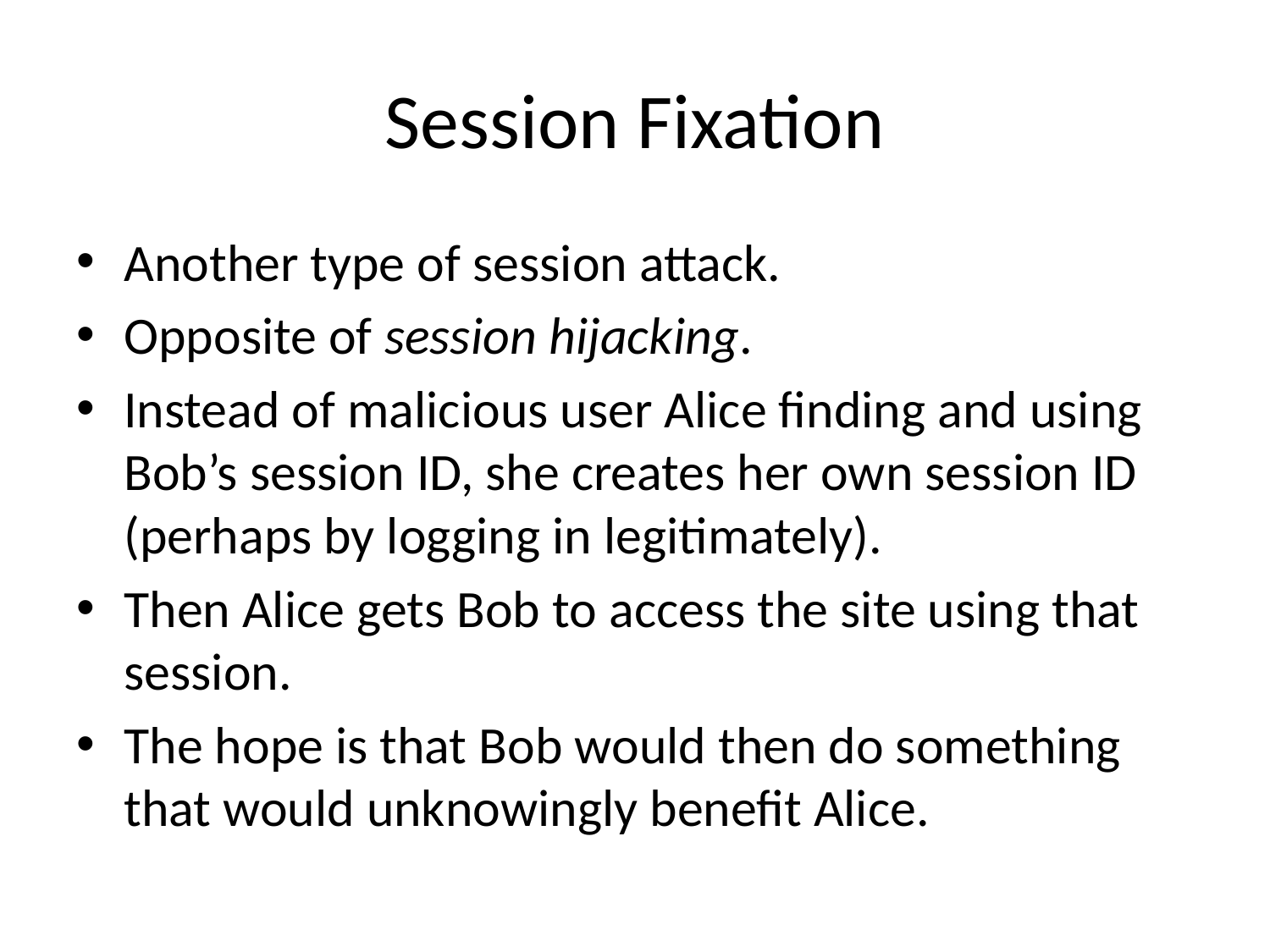

# Session Fixation
Another type of session attack.
Opposite of session hijacking.
Instead of malicious user Alice finding and using Bob’s session ID, she creates her own session ID (perhaps by logging in legitimately).
Then Alice gets Bob to access the site using that session.
The hope is that Bob would then do something that would unknowingly benefit Alice.